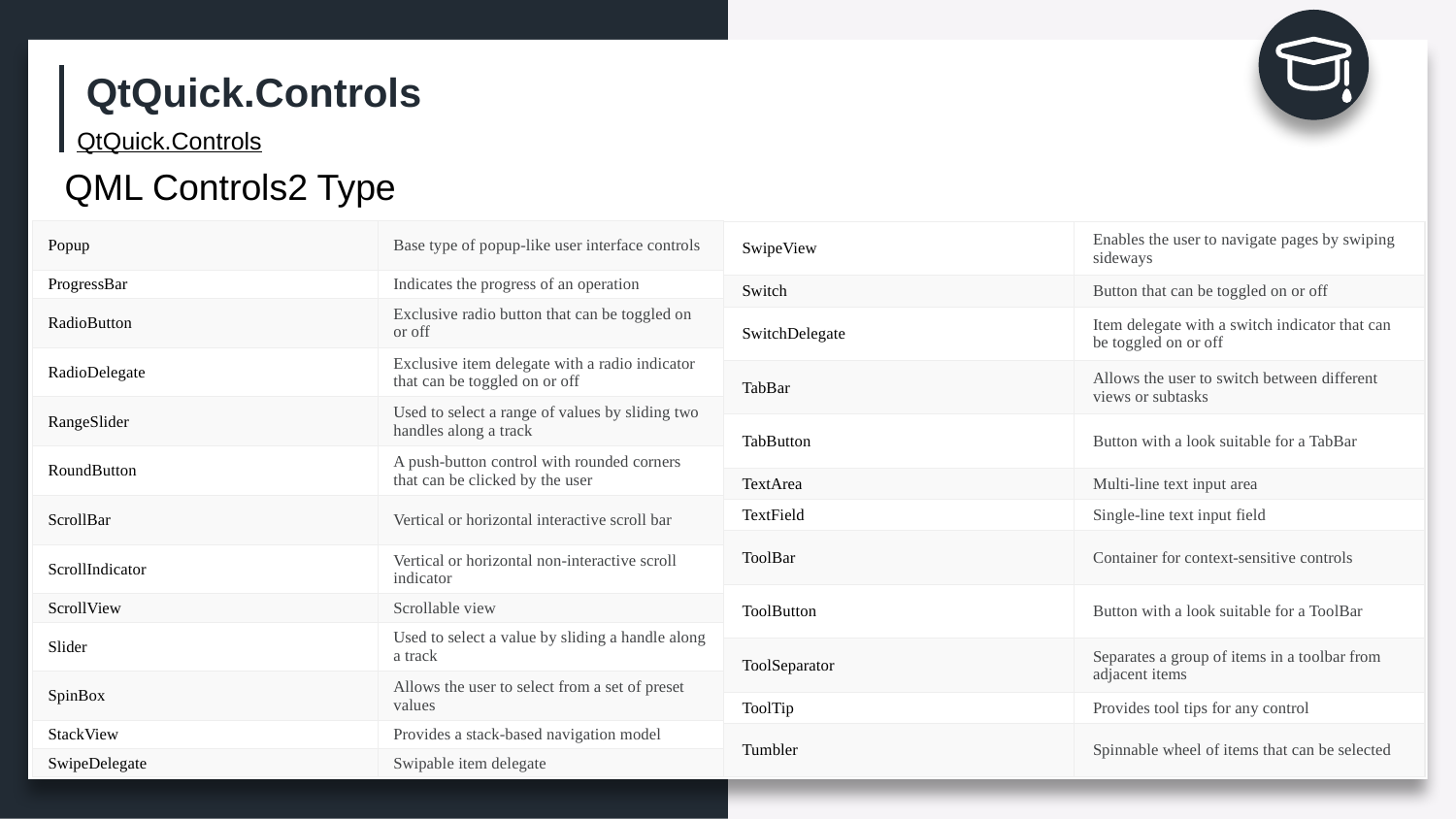

QtQuick.Controls
QtQuick.Controls
QML Controls2 Type
| Popup | Base type of popup-like user interface controls |
| --- | --- |
| ProgressBar | Indicates the progress of an operation |
| RadioButton | Exclusive radio button that can be toggled on or off |
| RadioDelegate | Exclusive item delegate with a radio indicator that can be toggled on or off |
| RangeSlider | Used to select a range of values by sliding two handles along a track |
| RoundButton | A push-button control with rounded corners that can be clicked by the user |
| ScrollBar | Vertical or horizontal interactive scroll bar |
| ScrollIndicator | Vertical or horizontal non-interactive scroll indicator |
| ScrollView | Scrollable view |
| Slider | Used to select a value by sliding a handle along a track |
| SpinBox | Allows the user to select from a set of preset values |
| StackView | Provides a stack-based navigation model |
| SwipeDelegate | Swipable item delegate |
| SwipeView | Enables the user to navigate pages by swiping sideways |
| --- | --- |
| Switch | Button that can be toggled on or off |
| SwitchDelegate | Item delegate with a switch indicator that can be toggled on or off |
| TabBar | Allows the user to switch between different views or subtasks |
| TabButton | Button with a look suitable for a TabBar |
| TextArea | Multi-line text input area |
| TextField | Single-line text input field |
| ToolBar | Container for context-sensitive controls |
| ToolButton | Button with a look suitable for a ToolBar |
| ToolSeparator | Separates a group of items in a toolbar from adjacent items |
| ToolTip | Provides tool tips for any control |
| Tumbler | Spinnable wheel of items that can be selected |